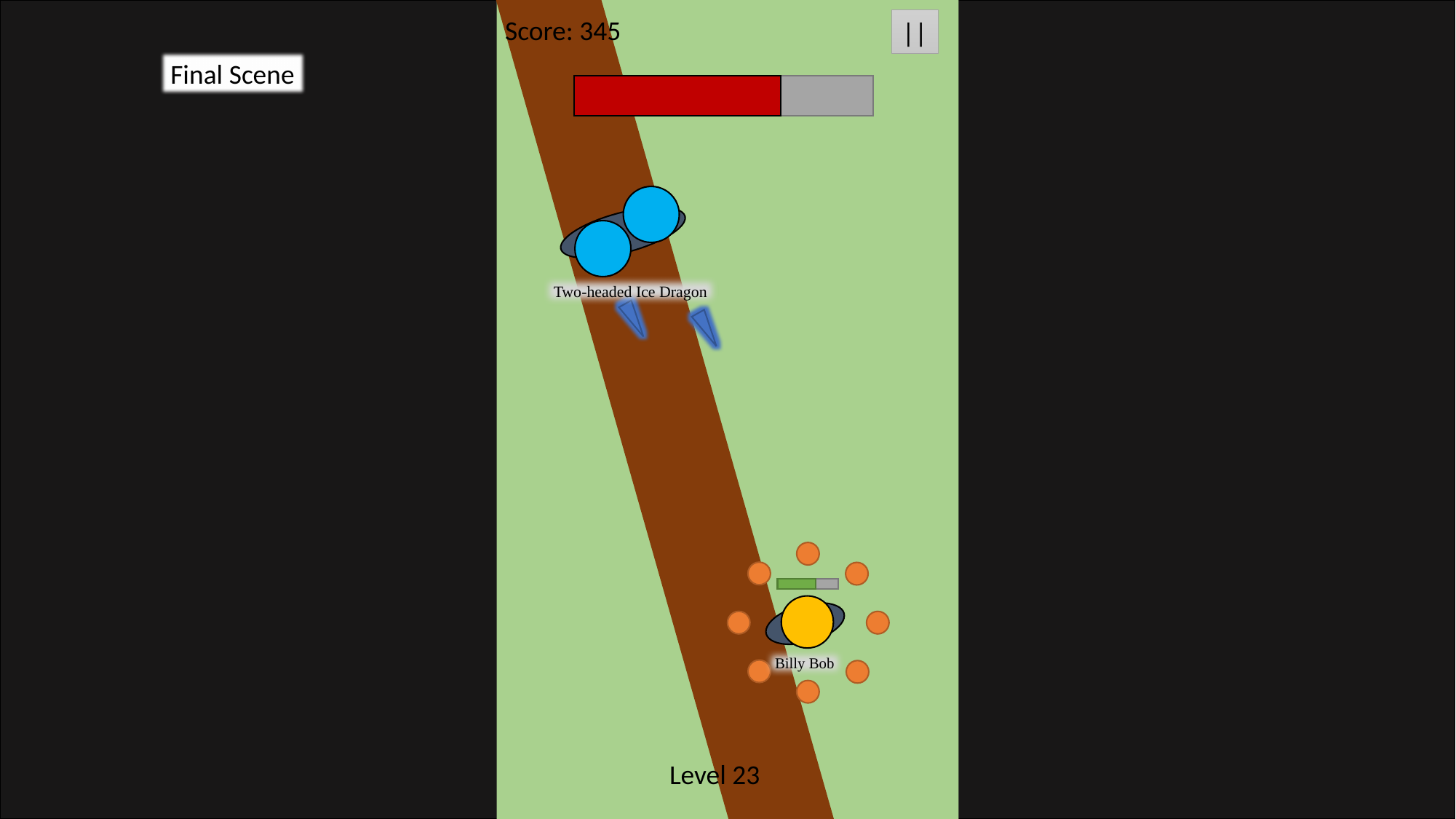

Score: 345
||

Level 23
Final Scene

Two-headed Ice Dragon

Billy Bob